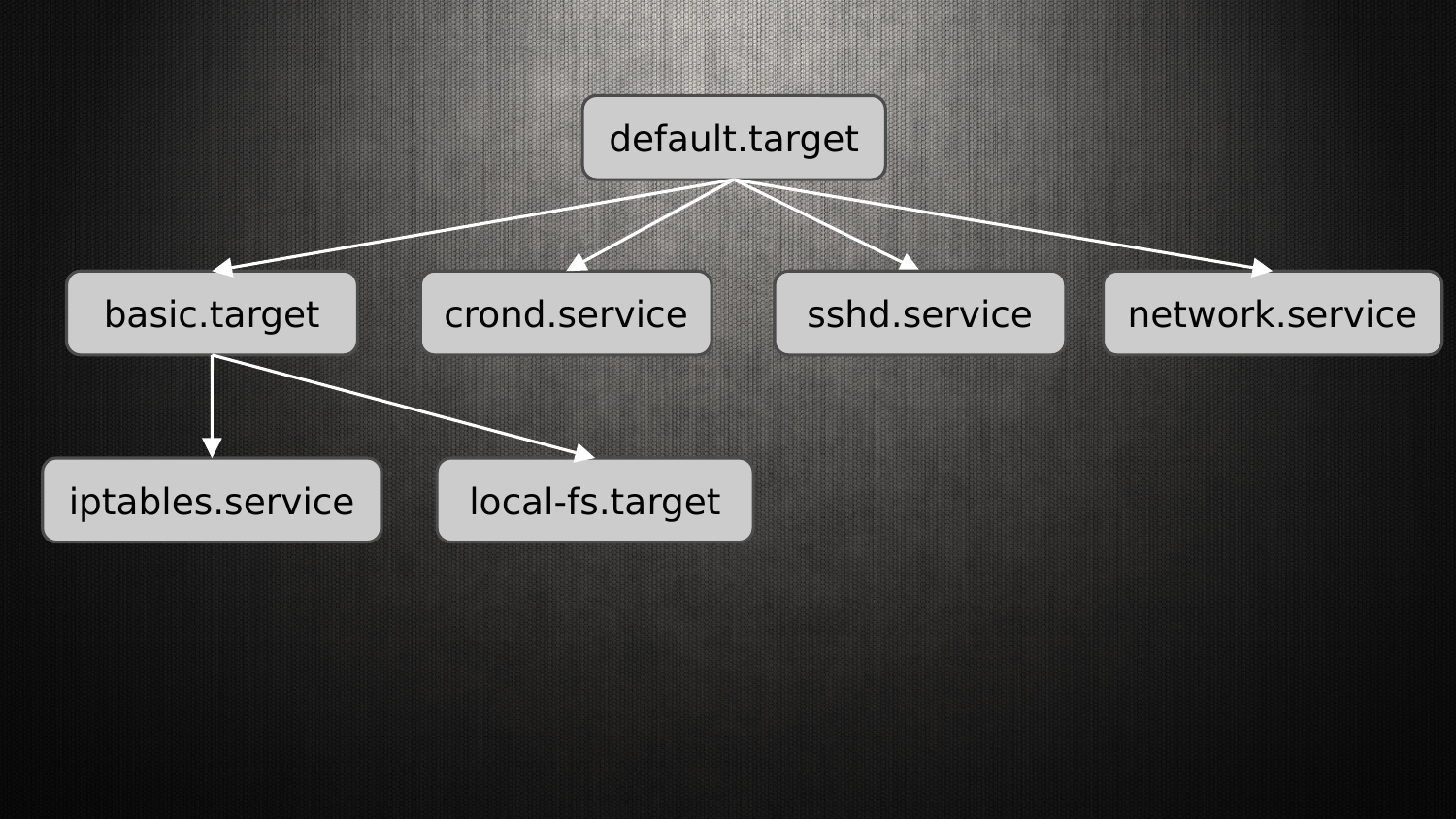

default.target
basic.target
crond.service
sshd.service
network.service
iptables.service
local-fs.target